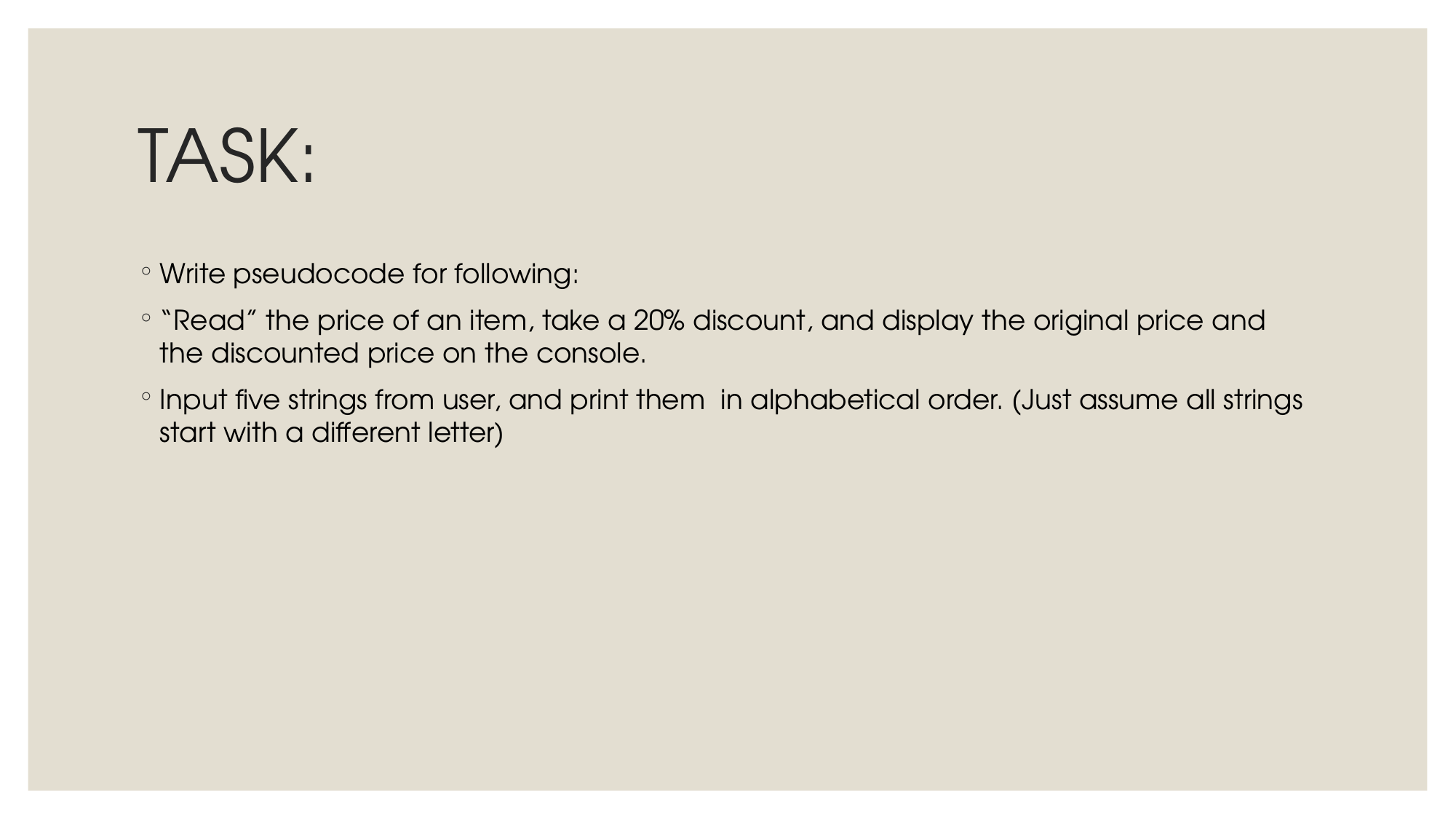

# TASK:
Write pseudocode for following:
“Read” the price of an item, take a 20% discount, and display the original price and the discounted price on the console.
Input five strings from user, and print them  in alphabetical order. (Just assume all strings start with a different letter)